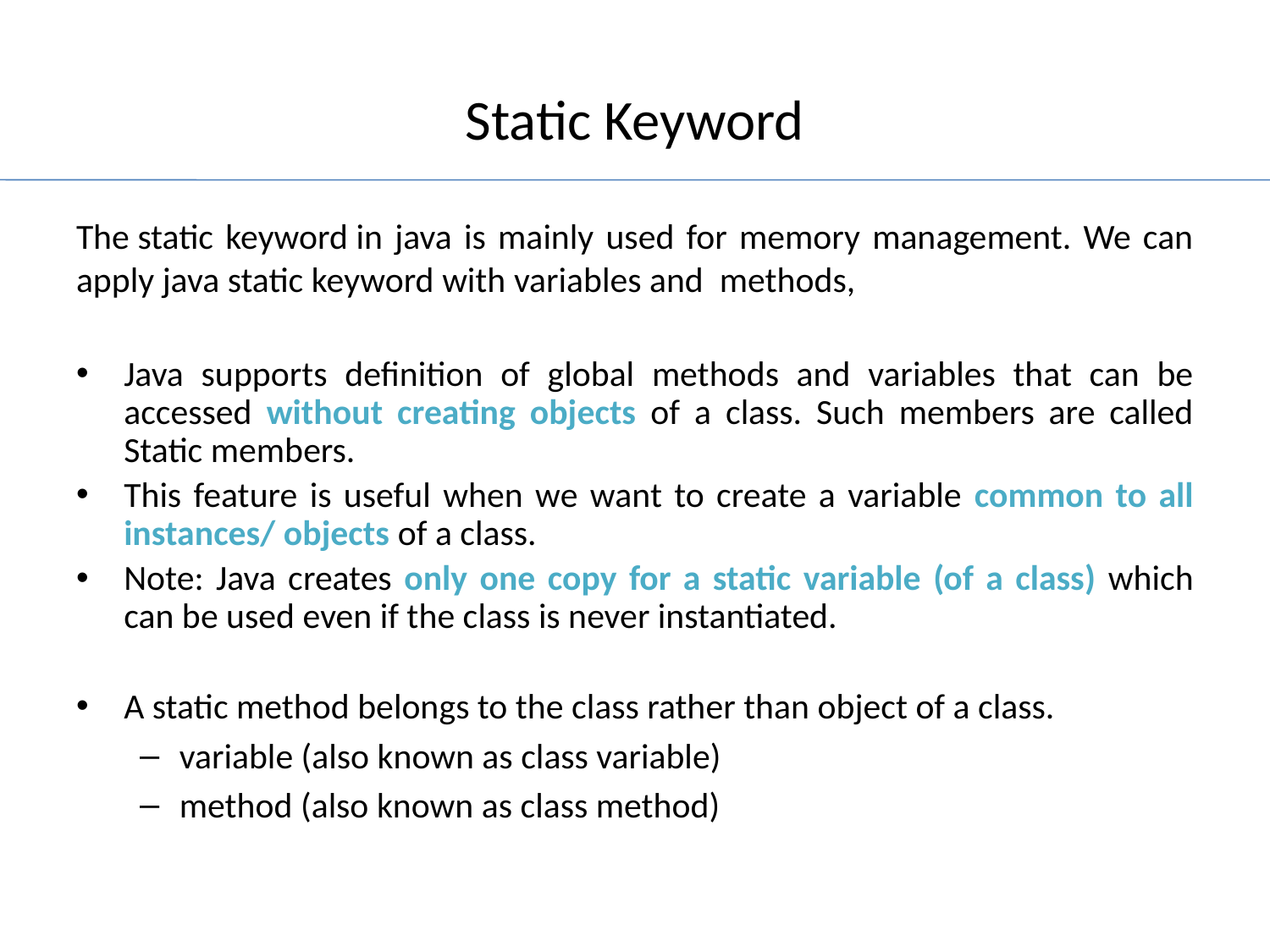

# Static Keyword

The static keyword in java is mainly used for memory management. We can apply java static keyword with variables and  methods,

Java supports definition of global methods and variables that can be accessed without creating objects of a class. Such members are called Static members.
This feature is useful when we want to create a variable common to all instances/ objects of a class.
Note: Java creates only one copy for a static variable (of a class) which can be used even if the class is never instantiated.

A static method belongs to the class rather than object of a class.
variable (also known as class variable)
method (also known as class method)